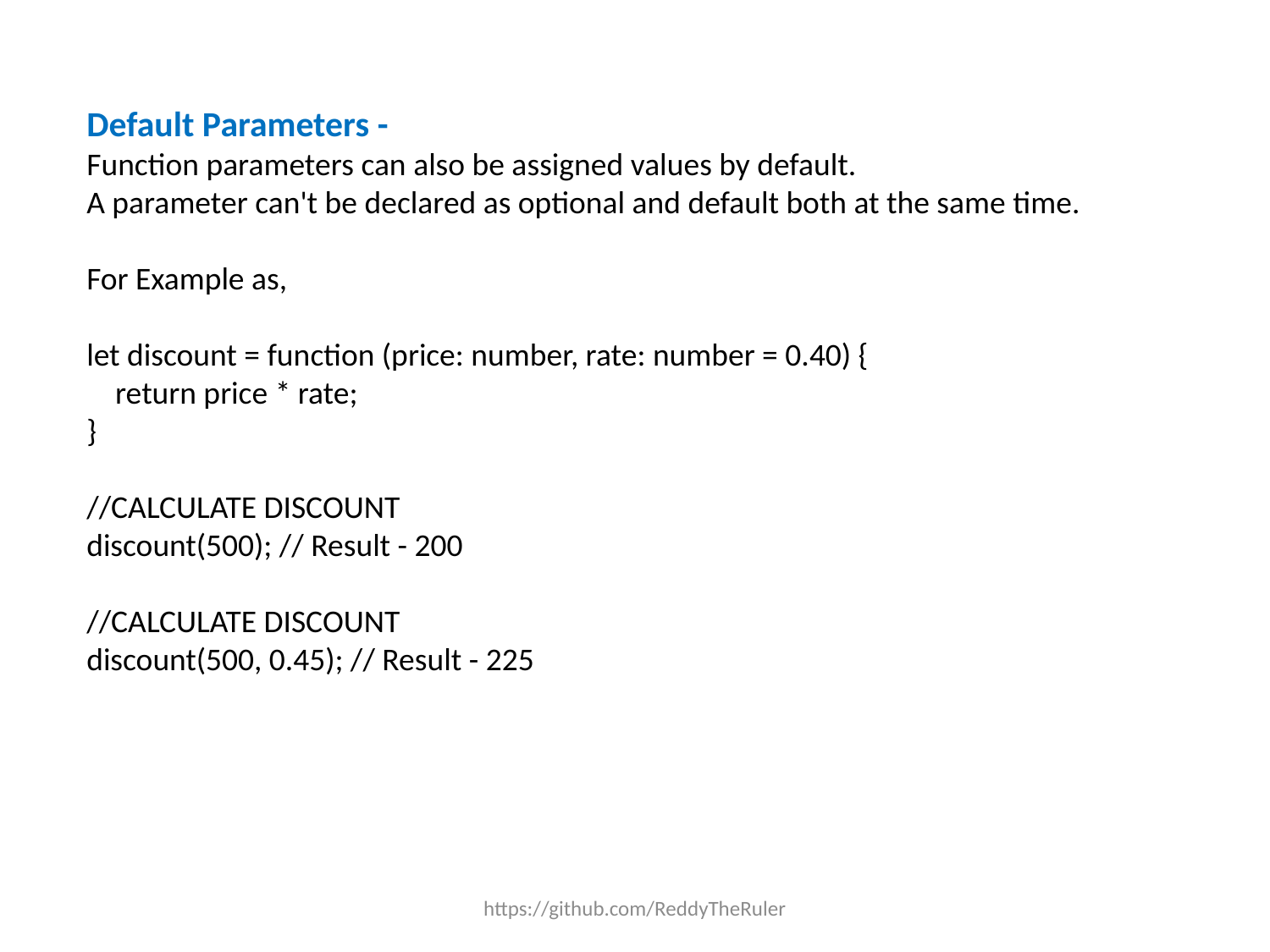

Default Parameters -
Function parameters can also be assigned values by default.
A parameter can't be declared as optional and default both at the same time.

For Example as,

let discount = function (price: number, rate: number = 0.40) {
    return price * rate;
}

//CALCULATE DISCOUNT
discount(500); // Result - 200

//CALCULATE DISCOUNT
discount(500, 0.45); // Result - 225
https://github.com/ReddyTheRuler